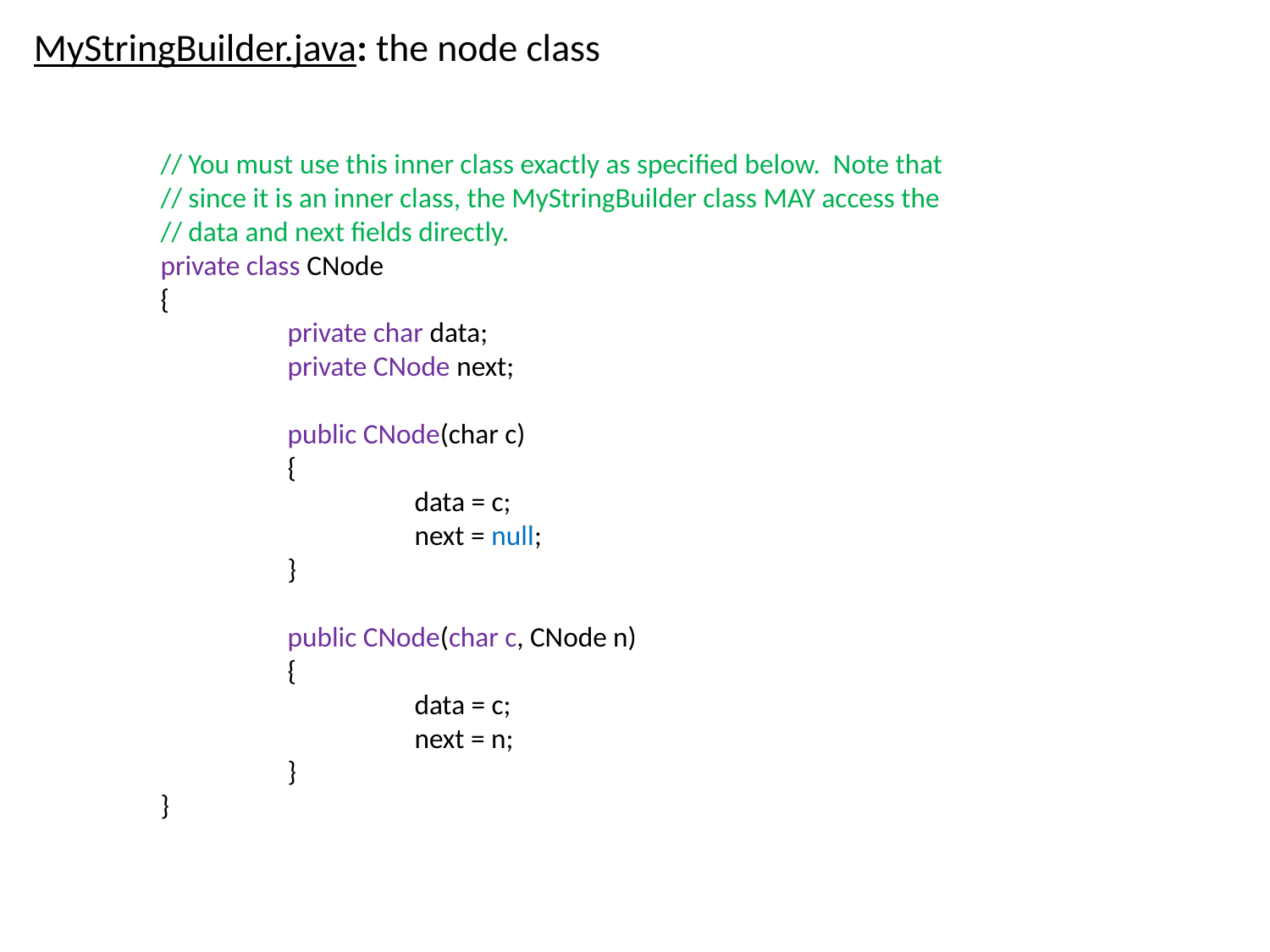

MyStringBuilder.java: the node class
	// You must use this inner class exactly as specified below.  Note that
	// since it is an inner class, the MyStringBuilder class MAY access the
	// data and next fields directly.
	private class CNode
	{
		private char data;
		private CNode next;

		public CNode(char c)
		{
			data = c;
			next = null;
		}

		public CNode(char c, CNode n)
		{
			data = c;
			next = n;
		}
	}